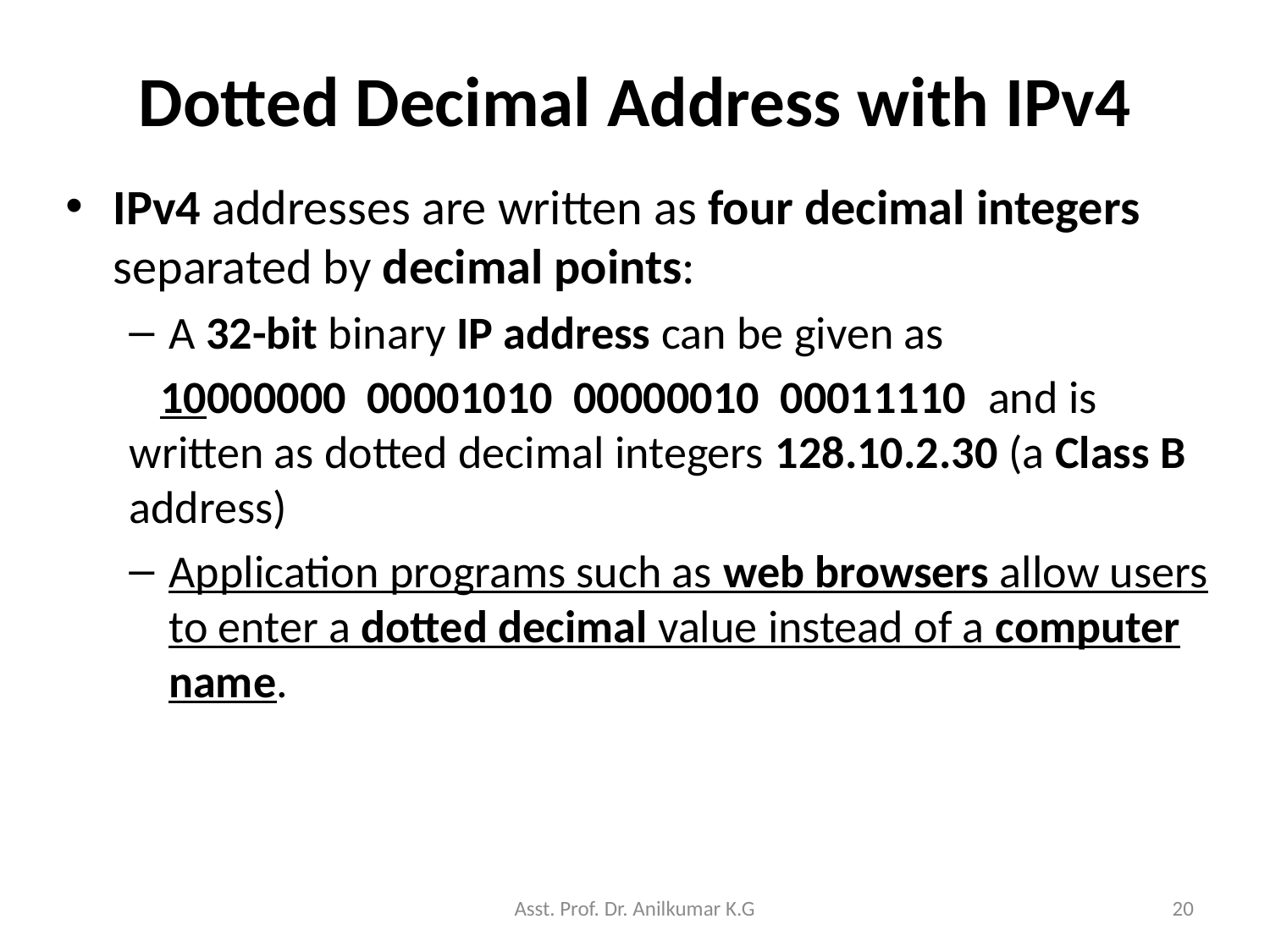

# Dotted Decimal Address with IPv4
IPv4 addresses are written as four decimal integers separated by decimal points:
A 32-bit binary IP address can be given as
   10000000  00001010  00000010  00011110  and is  written as dotted decimal integers 128.10.2.30 (a Class B address)
Application programs such as web browsers allow users to enter a dotted decimal value instead of a computer name.
Asst. Prof. Dr. Anilkumar K.G
20